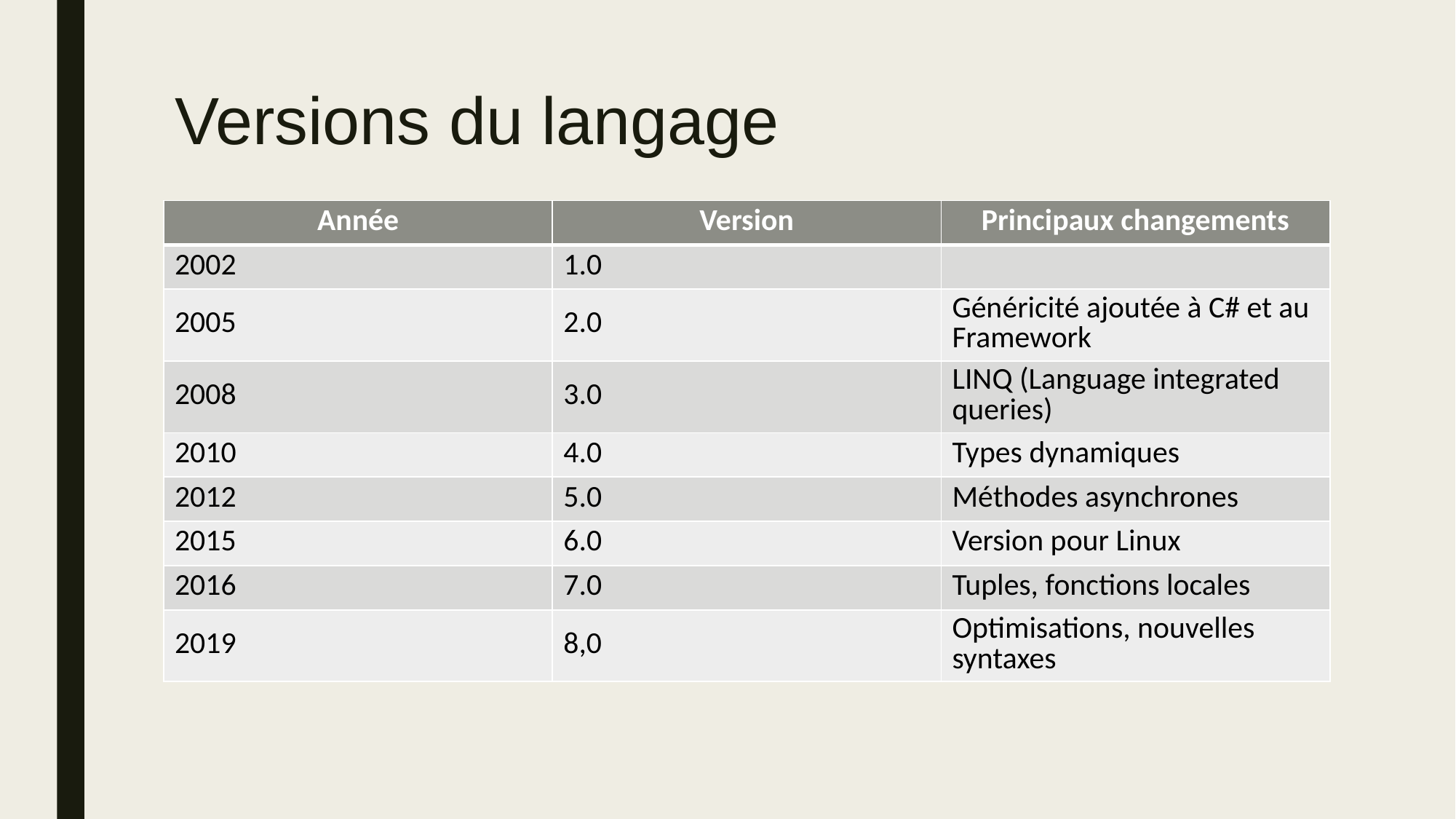

# Versions du langage
| Année | Version | Principaux changements |
| --- | --- | --- |
| 2002 | 1.0 |  |
| 2005 | 2.0 | Généricité ajoutée à C# et au Framework |
| 2008 | 3.0 | LINQ (Language integrated queries) |
| 2010 | 4.0 | Types dynamiques |
| 2012 | 5.0 | Méthodes asynchrones |
| 2015 | 6.0 | Version pour Linux |
| 2016 | 7.0 | Tuples, fonctions locales |
| 2019 | 8,0 | Optimisations, nouvelles syntaxes |